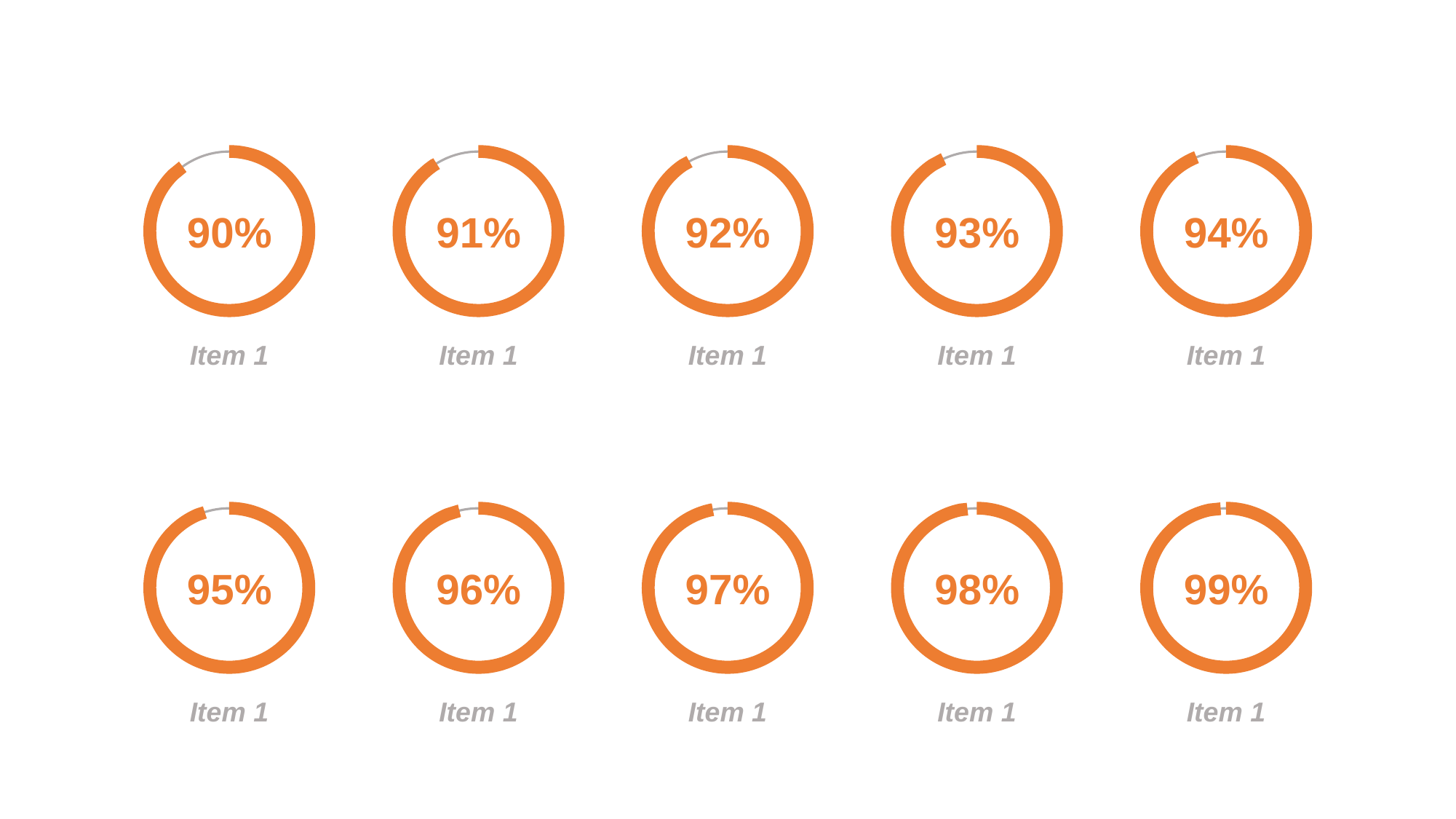

90%
Item 1

91%
Item 1

92%
Item 1

93%
Item 1

94%
Item 1

95%
Item 1

96%
Item 1

97%
Item 1

98%
Item 1

99%
Item 1